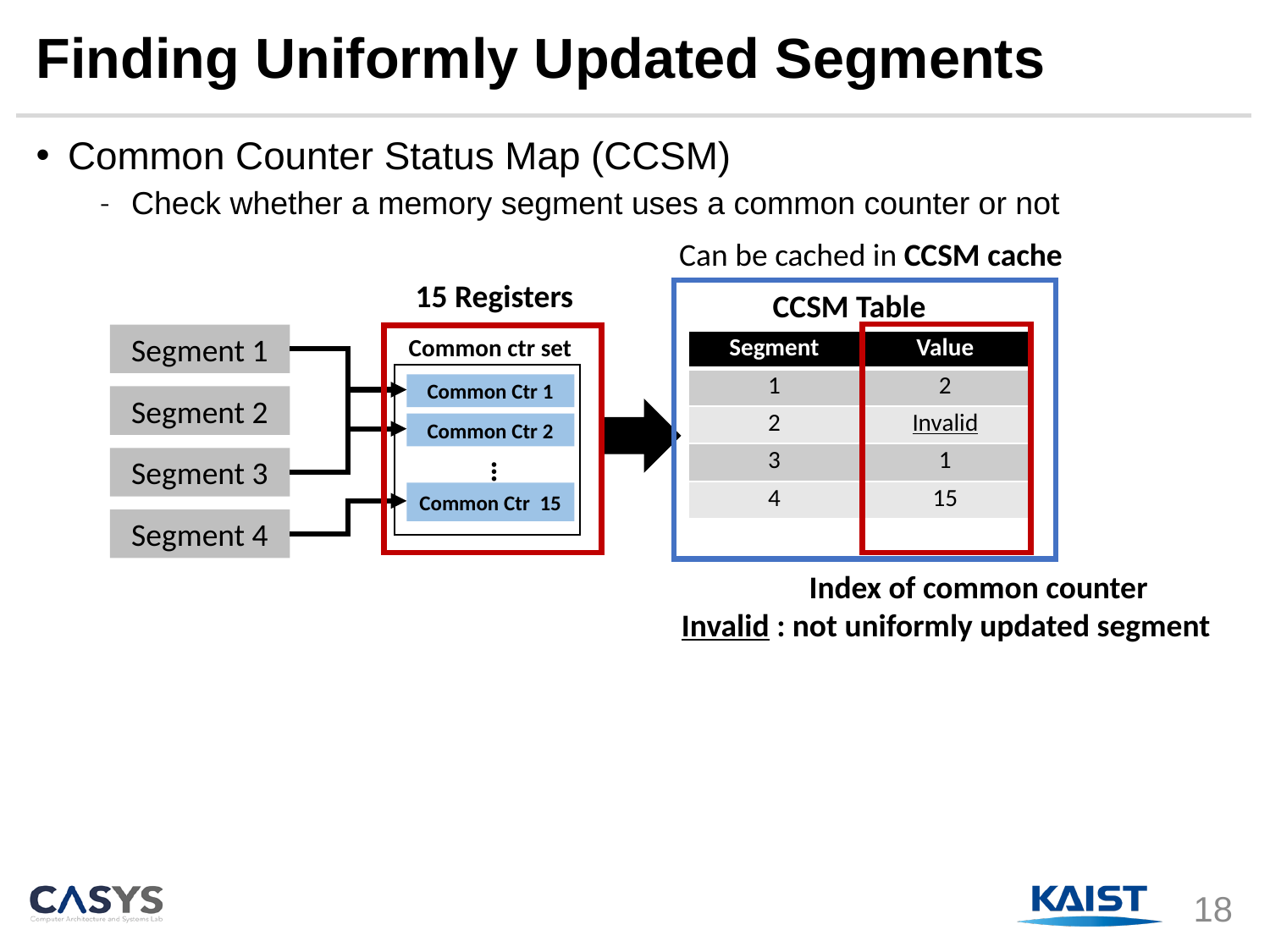

# Finding Uniformly Updated Segments
Common Counter Status Map (CCSM)
Check whether a memory segment uses a common counter or not

Can be cached in CCSM cache
15 Registers

CCSM Table

Segment 1

Common ctr set
| Segment | Value |
| --- | --- |
| 1 | 2 |
| 2 | Invalid |
| 3 | 1 |
| 4 | 15 |

Common Ctr 1
Segment 2

Common Ctr 2
…
Segment 3
Common Ctr  15
Segment 4
         Index of common counter
Invalid : not uniformly updated segment